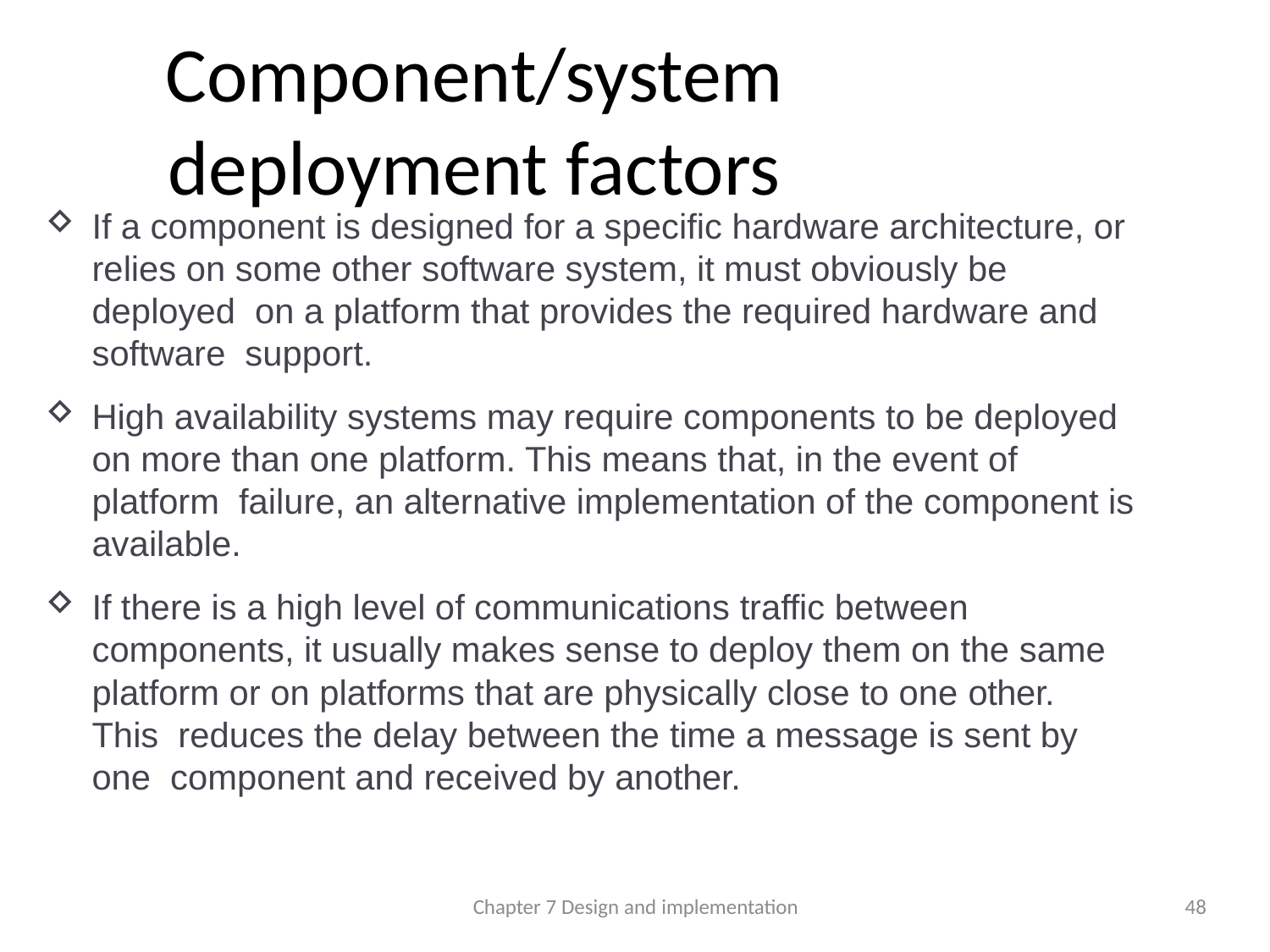

# Component/system deployment factors
If a component is designed for a specific hardware architecture, or  relies on some other software system, it must obviously be deployed  on a platform that provides the required hardware and software  support.
High availability systems may require components to be deployed  on more than one platform. This means that, in the event of platform  failure, an alternative implementation of the component is available.
If there is a high level of communications traffic between  components, it usually makes sense to deploy them on the same  platform or on platforms that are physically close to one other. This  reduces the delay between the time a message is sent by one  component and received by another.
Chapter 7 Design and implementation
48